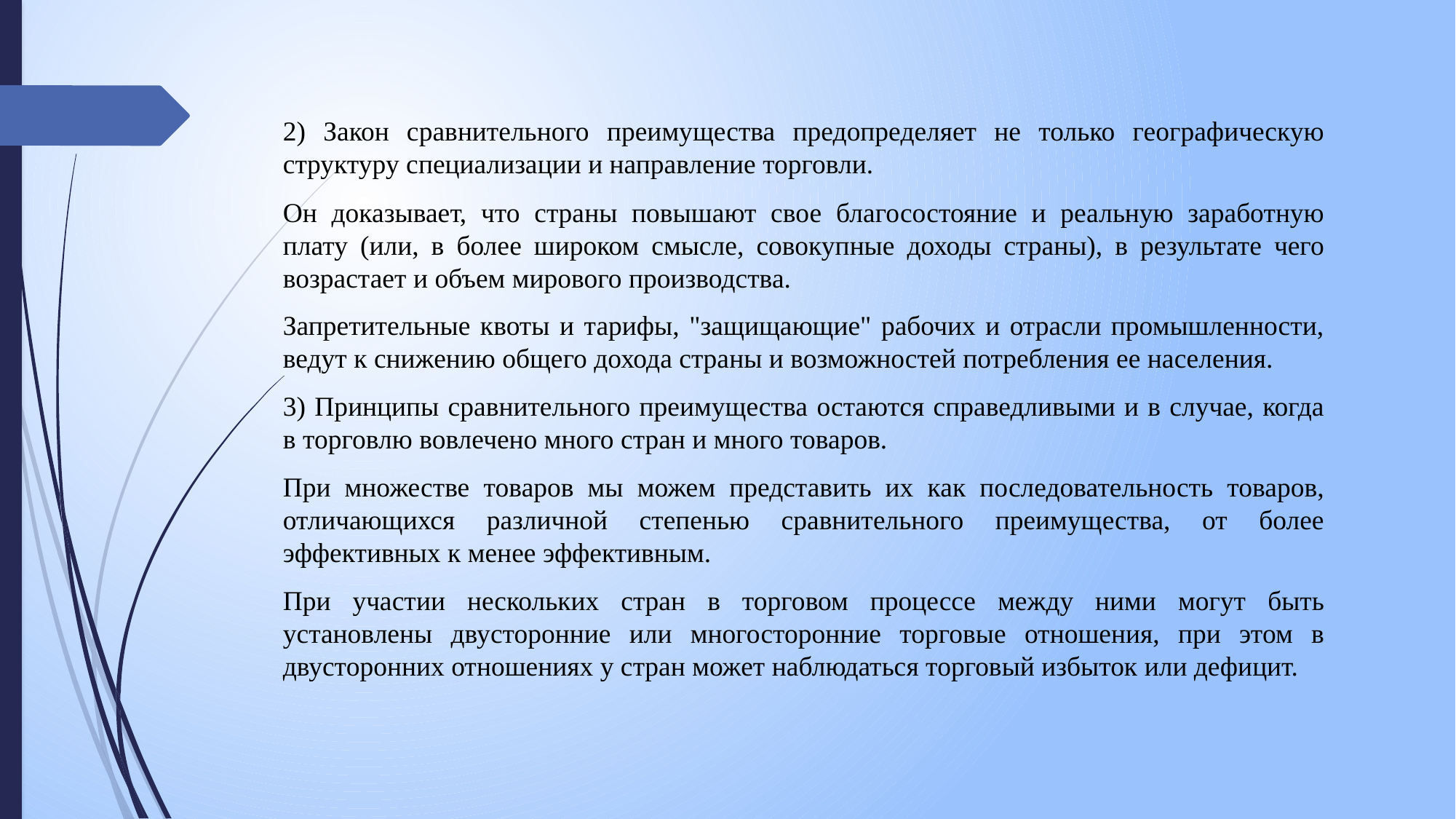

2) Закон сравнительного преимущества предопределяет не только географическую структуру специализации и направление торговли.
Он доказывает, что страны повышают свое благосостояние и реальную заработную плату (или, в более широком смысле, совокупные доходы страны), в результате чего возрастает и объем мирового производства.
Запретительные квоты и тарифы, "защищающие" рабочих и отрасли промышленности, ведут к снижению общего дохода страны и возможностей потребления ее населения.
3) Принципы сравнительного преимущества остаются справедливыми и в случае, когда в торговлю вовлечено много стран и много товаров.
При множестве товаров мы можем представить их как последовательность товаров, отличающихся различной степенью сравнительного преимущества, от более эффективных к менее эффективным.
При участии нескольких стран в торговом процессе между ними могут быть установлены двусторонние или многосторонние торговые отношения, при этом в двусторонних отношениях у стран может наблюдаться торговый избыток или дефицит.